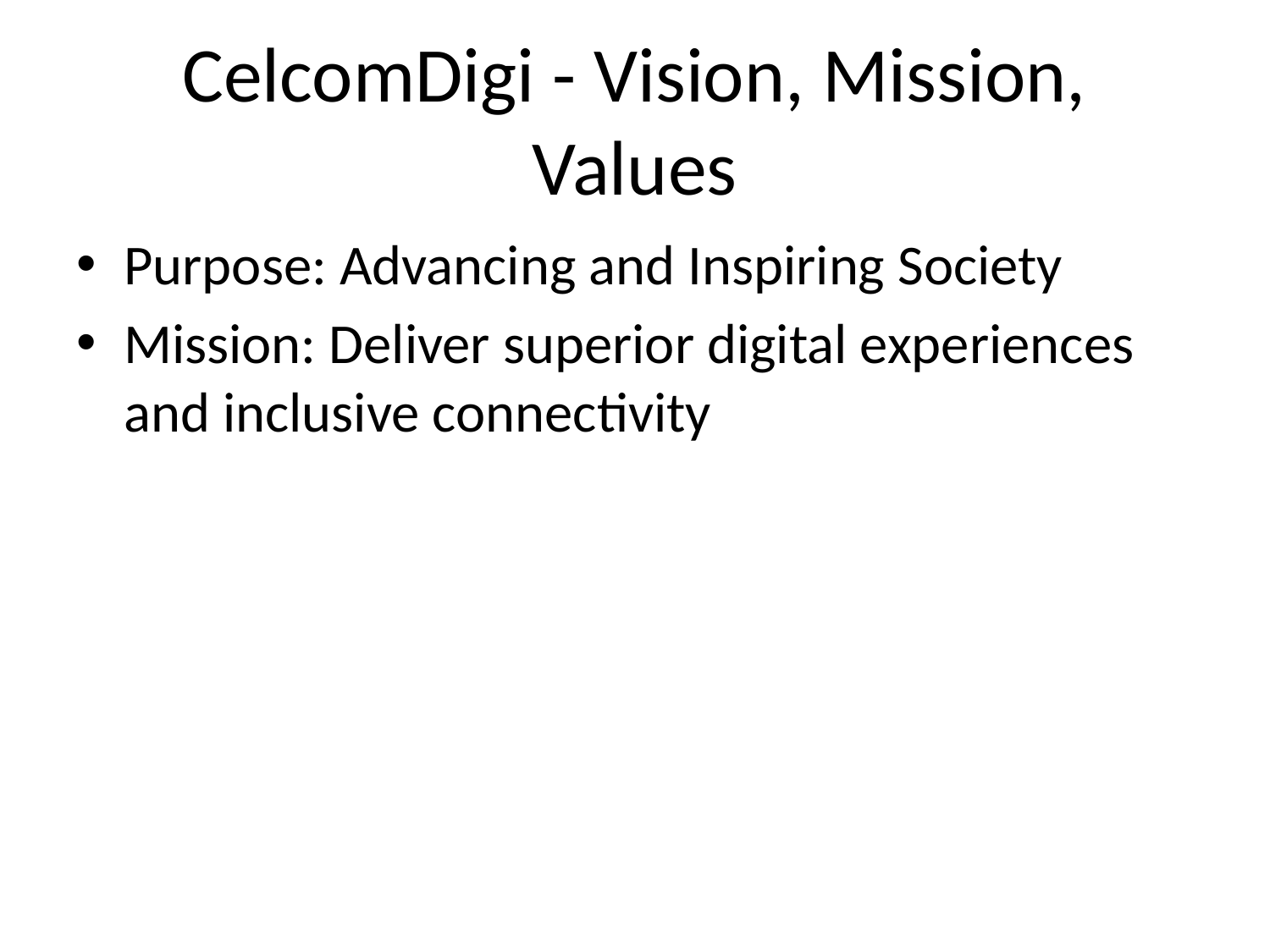

# CelcomDigi - Vision, Mission, Values
Purpose: Advancing and Inspiring Society
Mission: Deliver superior digital experiences and inclusive connectivity